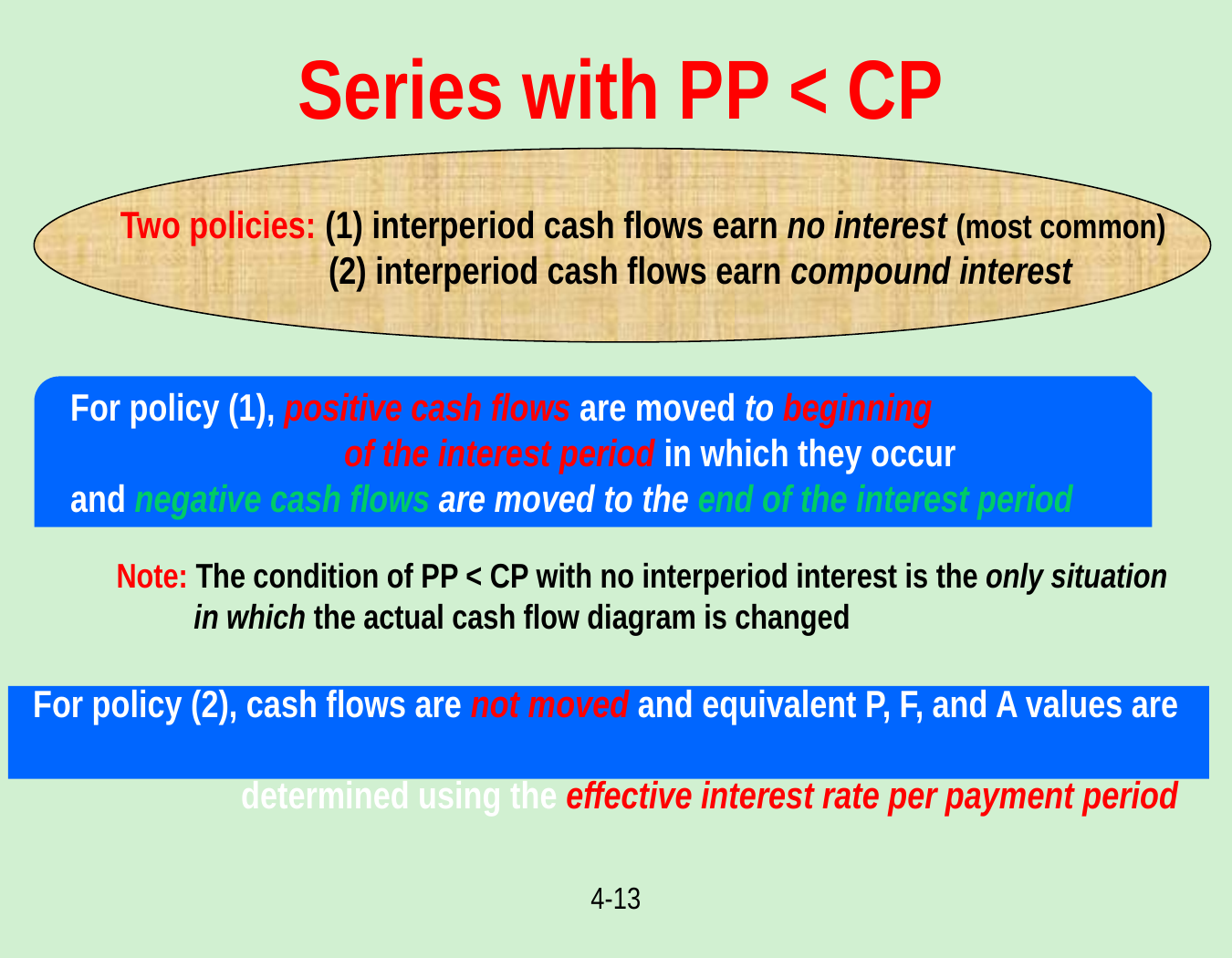

# Series with PP < CP

Two policies: (1) interperiod cash flows earn no interest (most common)
                        (2) interperiod cash flows earn compound interest

For policy (1), positive cash flows are moved to beginning
		of the interest period in which they occur
and negative cash flows are moved to the end of the interest period
Note: The condition of PP < CP with no interperiod interest is the only situation
          in which the actual cash flow diagram is changed
For policy (2), cash flows are not moved and equivalent P, F, and A values are
                        determined using the effective interest rate per payment period

4-13